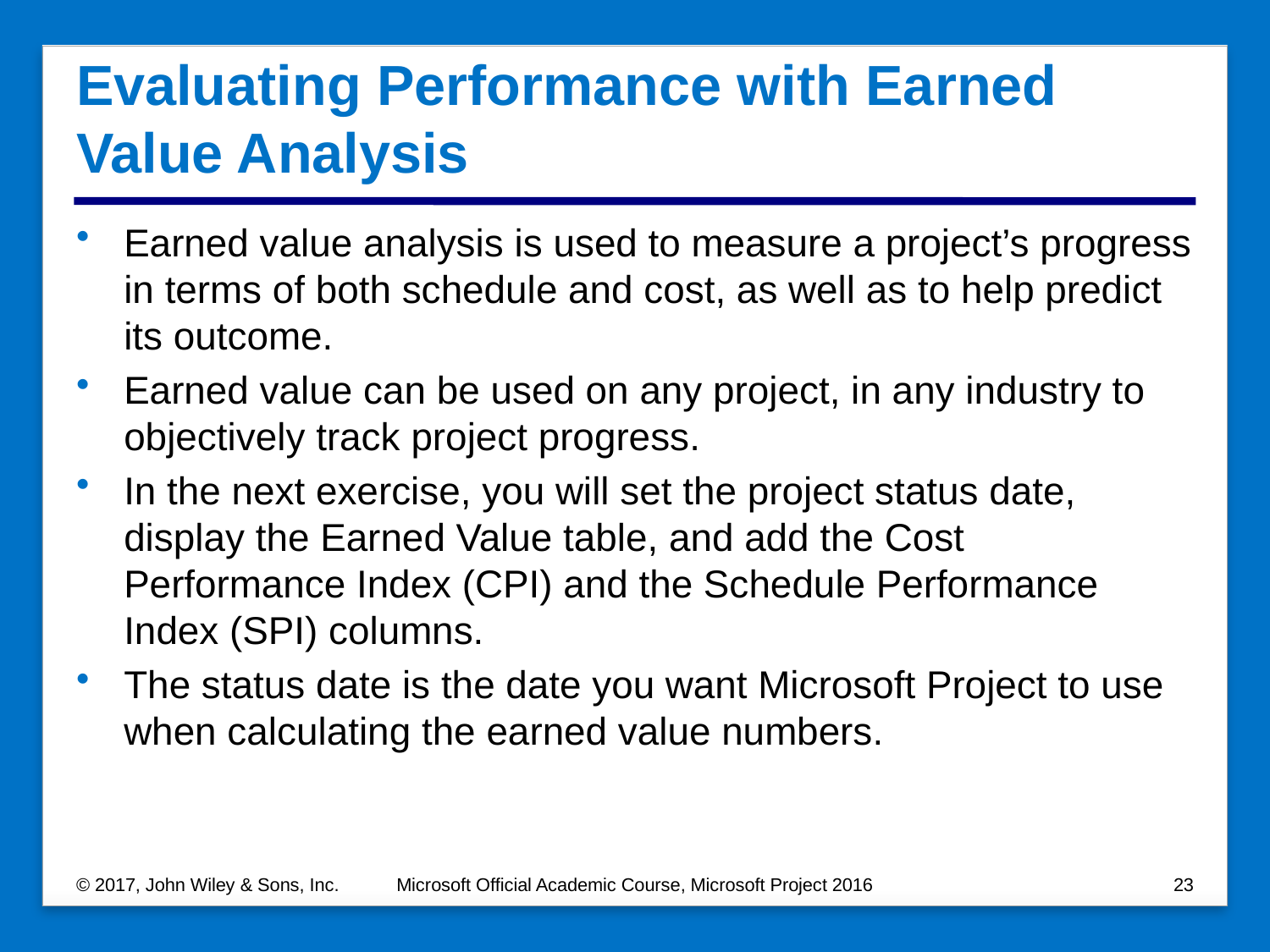

# Evaluating Performance with Earned Value Analysis
Earned value analysis is used to measure a project’s progress in terms of both schedule and cost, as well as to help predict its outcome.
Earned value can be used on any project, in any industry to objectively track project progress.
In the next exercise, you will set the project status date, display the Earned Value table, and add the Cost Performance Index (CPI) and the Schedule Performance Index (SPI) columns.
The status date is the date you want Microsoft Project to use when calculating the earned value numbers.

© 2017, John Wiley & Sons, Inc.
Microsoft Official Academic Course, Microsoft Project 2016
23